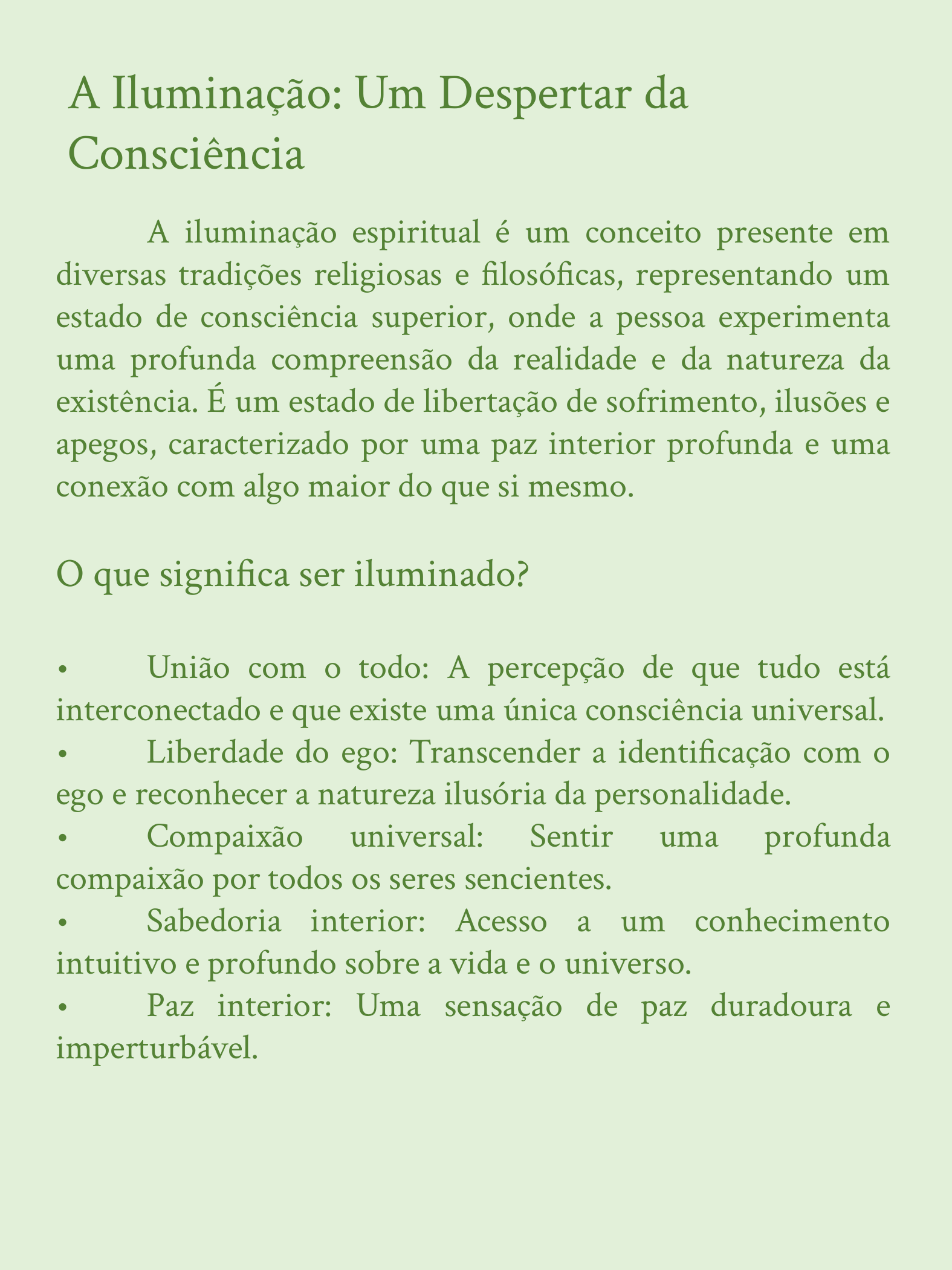

A Iluminação: Um Despertar da Consciência

	A iluminação espiritual é um conceito presente em diversas tradições religiosas e filosóficas, representando um estado de consciência superior, onde a pessoa experimenta uma profunda compreensão da realidade e da natureza da existência. É um estado de libertação de sofrimento, ilusões e apegos, caracterizado por uma paz interior profunda e uma conexão com algo maior do que si mesmo.

O que significa ser iluminado?

•	União com o todo: A percepção de que tudo está interconectado e que existe uma única consciência universal.
•	Liberdade do ego: Transcender a identificação com o ego e reconhecer a natureza ilusória da personalidade.
•	Compaixão universal: Sentir uma profunda compaixão por todos os seres sencientes.
•	Sabedoria interior: Acesso a um conhecimento intuitivo e profundo sobre a vida e o universo.
•	Paz interior: Uma sensação de paz duradoura e imperturbável.